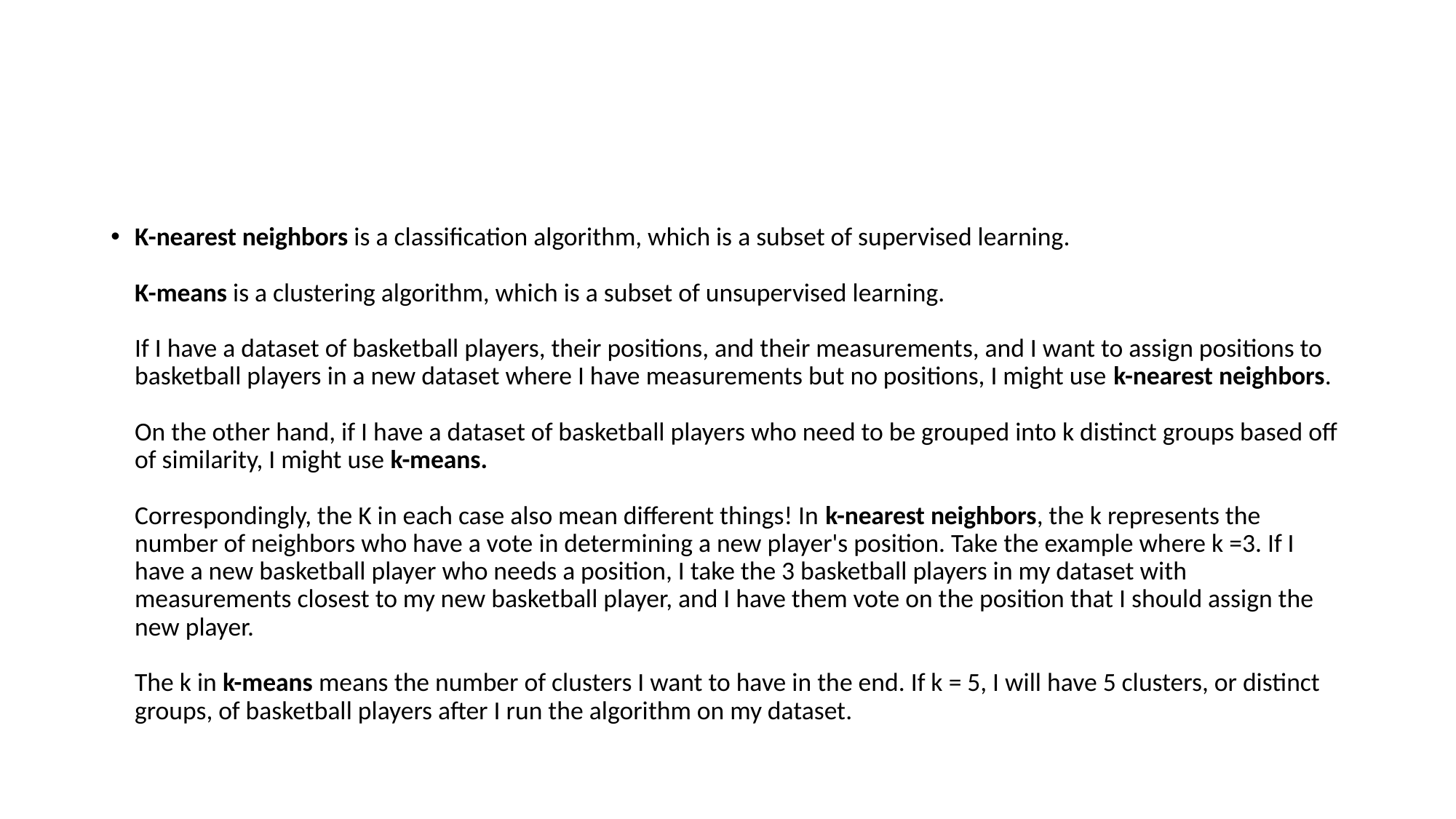

#
K-nearest neighbors is a classification algorithm, which is a subset of supervised learning.
K-means is a clustering algorithm, which is a subset of unsupervised learning.
If I have a dataset of basketball players, their positions, and their measurements, and I want to assign positions to basketball players in a new dataset where I have measurements but no positions, I might use k-nearest neighbors.
On the other hand, if I have a dataset of basketball players who need to be grouped into k distinct groups based off of similarity, I might use k-means.
Correspondingly, the K in each case also mean different things! In k-nearest neighbors, the k represents the number of neighbors who have a vote in determining a new player's position. Take the example where k =3. If I have a new basketball player who needs a position, I take the 3 basketball players in my dataset with measurements closest to my new basketball player, and I have them vote on the position that I should assign the new player.
The k in k-means means the number of clusters I want to have in the end. If k = 5, I will have 5 clusters, or distinct groups, of basketball players after I run the algorithm on my dataset.